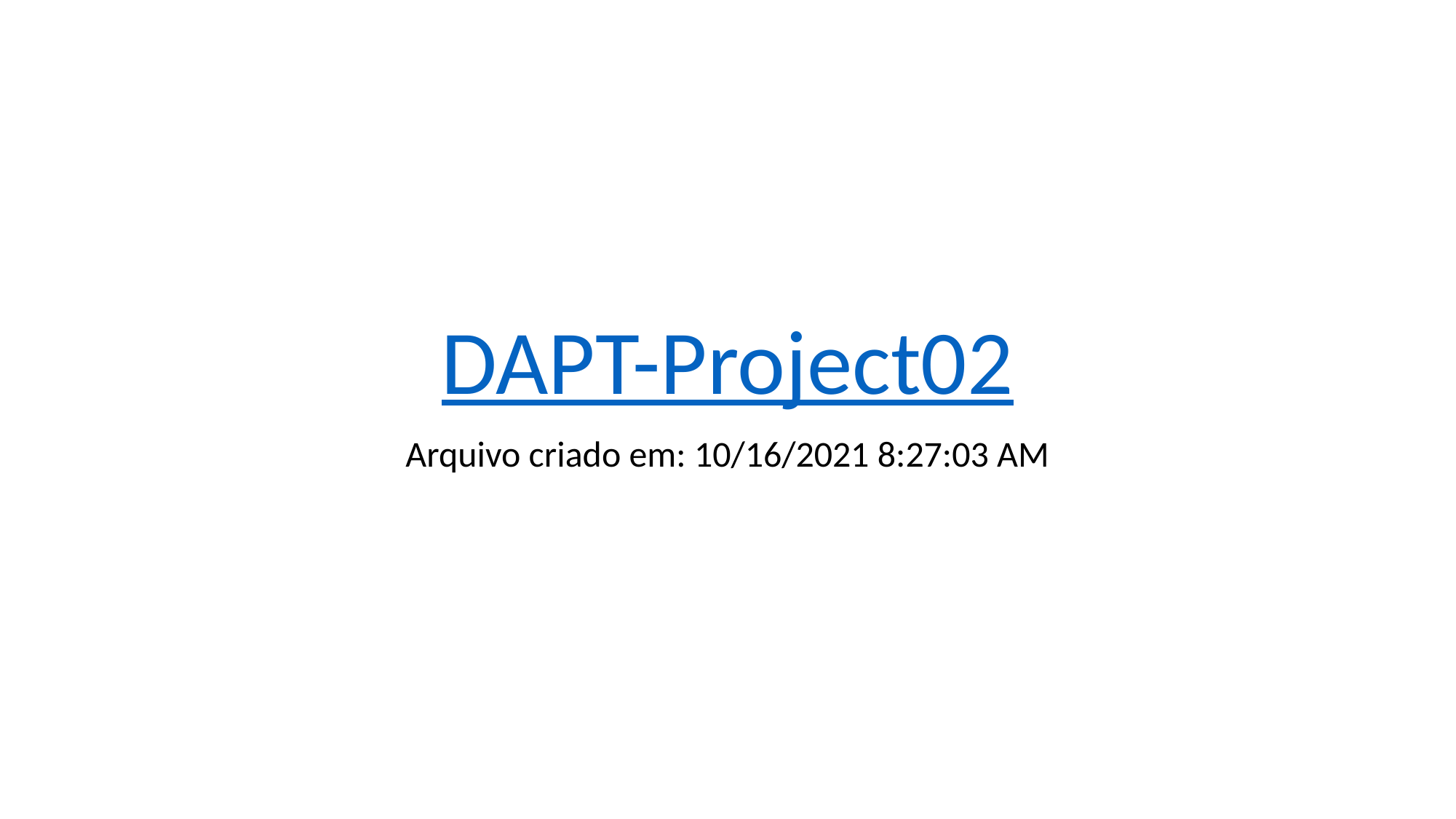

# DAPT-Project02
Arquivo criado em: 10/16/2021 8:27:03 AM